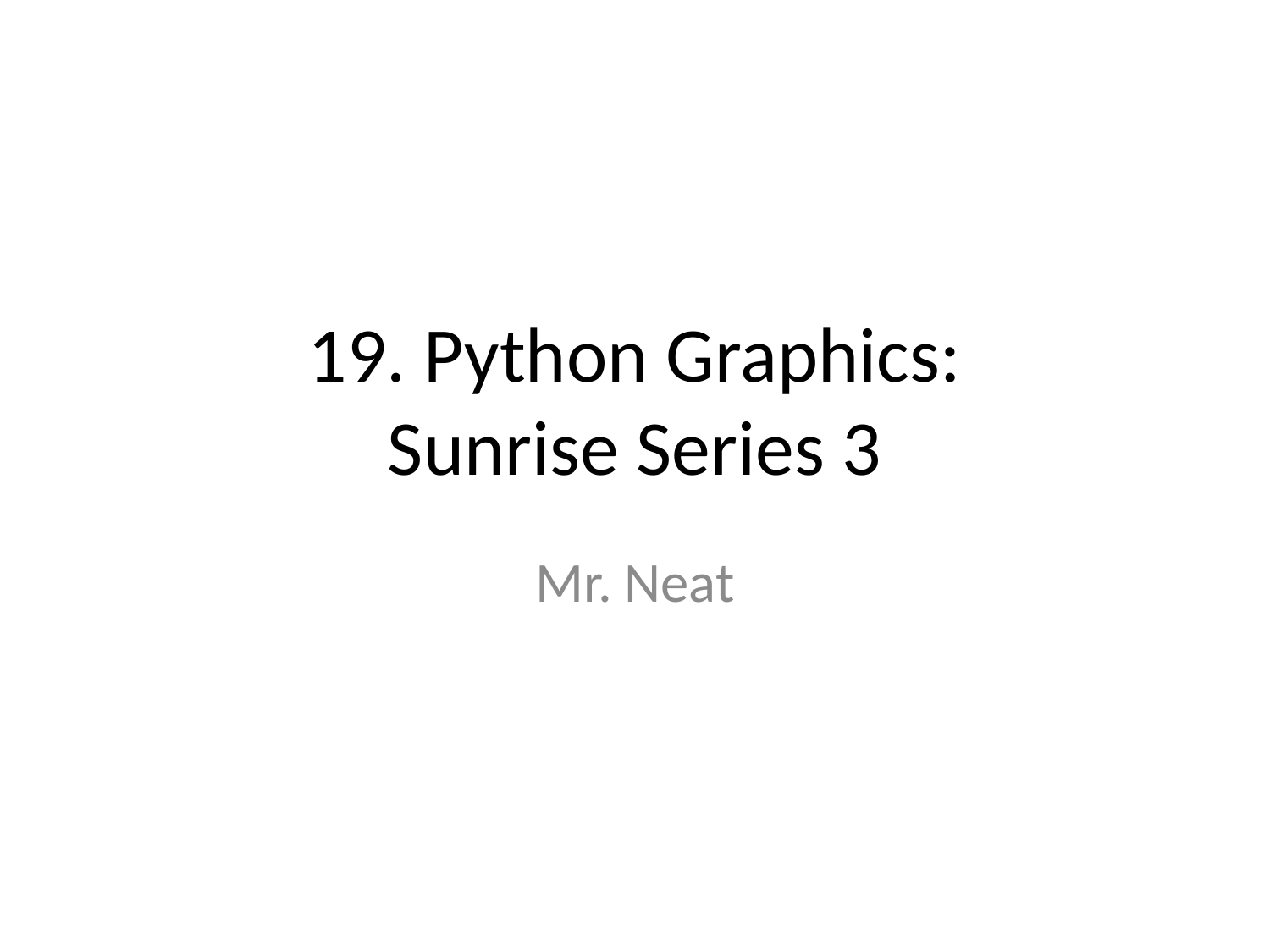

# 19. Python Graphics: Sunrise Series 3
Mr. Neat